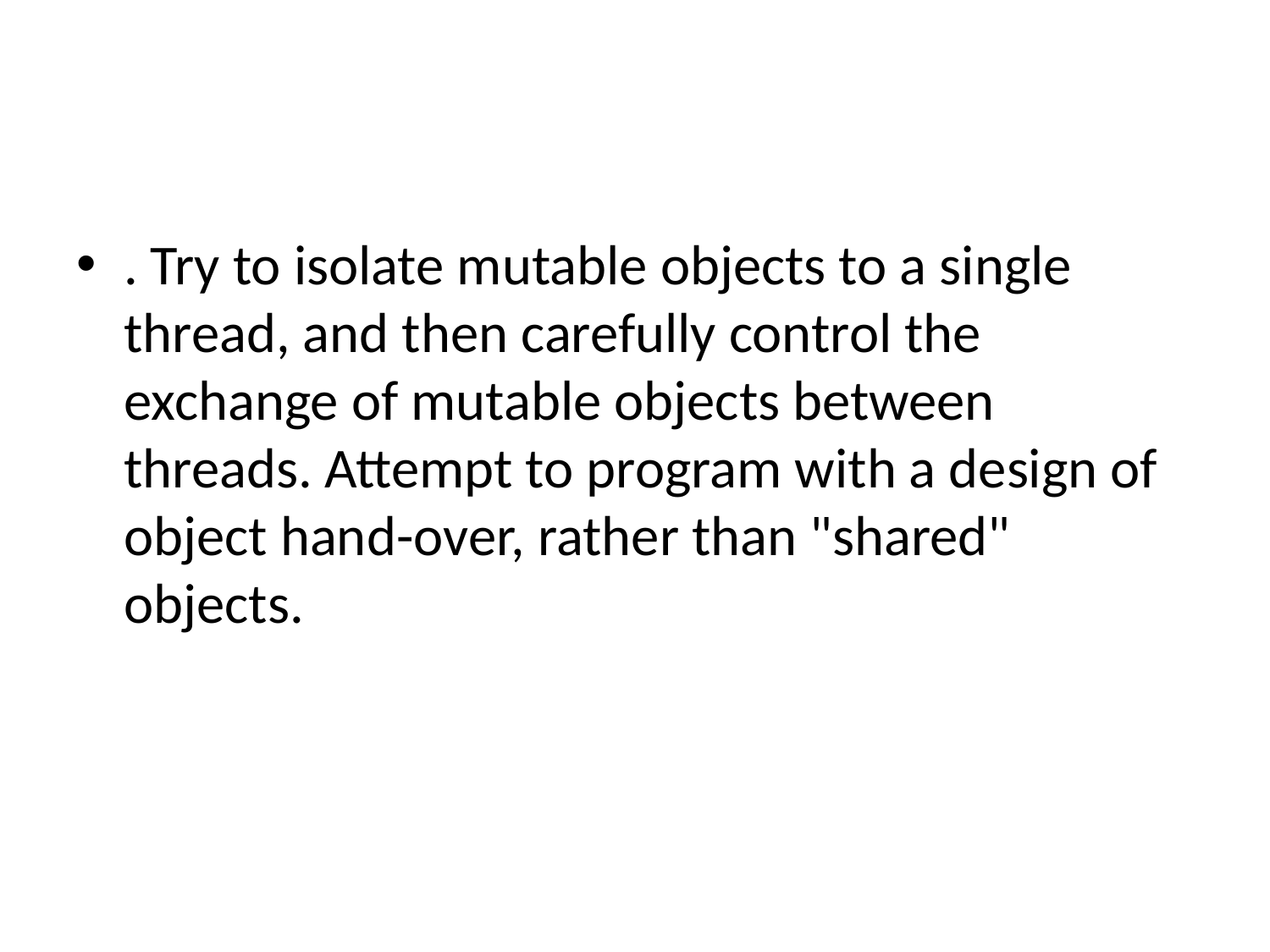

#
. Try to isolate mutable objects to a single thread, and then carefully control the exchange of mutable objects between threads. Attempt to program with a design of object hand-over, rather than "shared" objects.